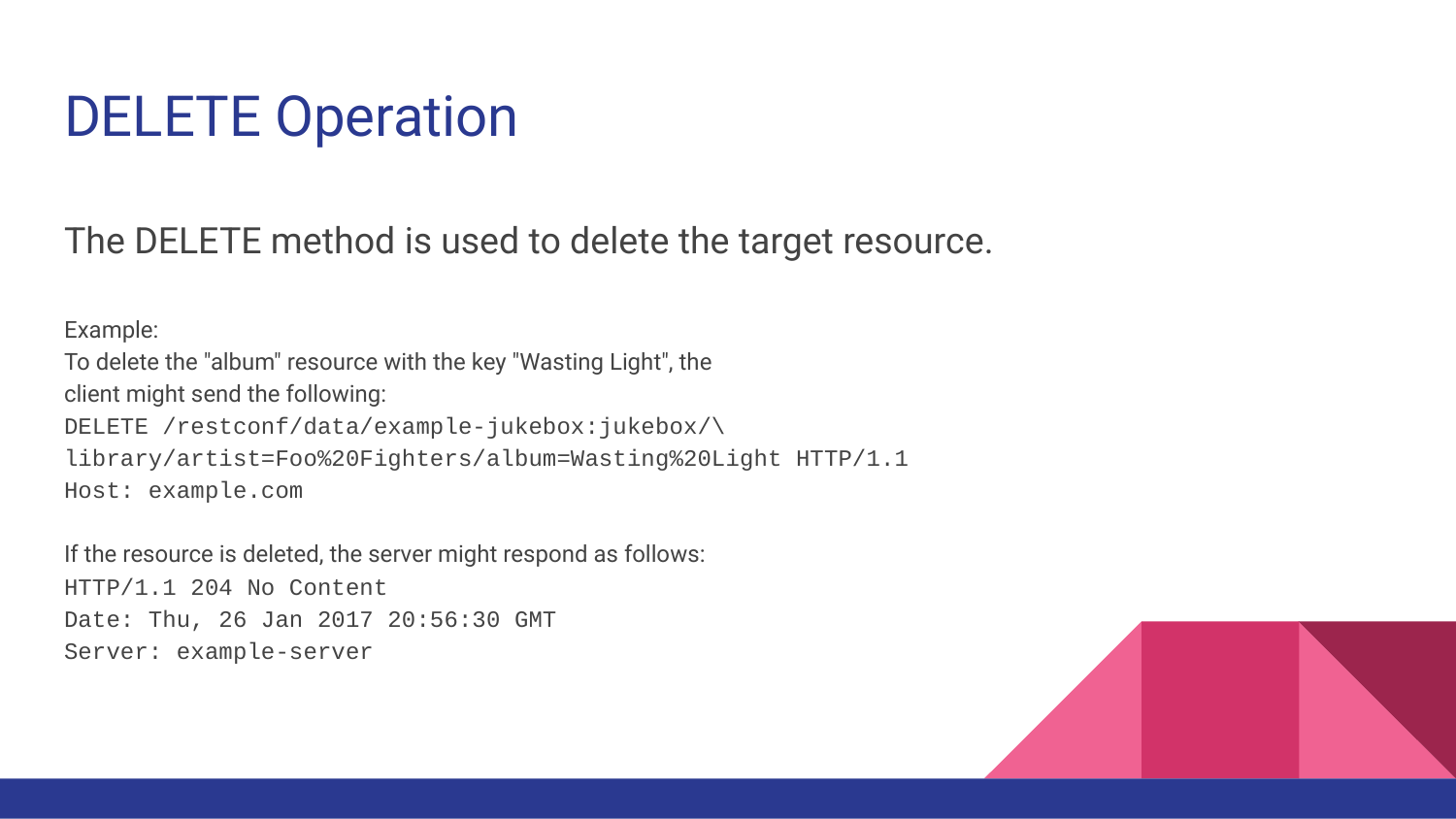

# DELETE Operation
The DELETE method is used to delete the target resource.

Example:
To delete the "album" resource with the key "Wasting Light", the
client might send the following:
DELETE /restconf/data/example-jukebox:jukebox/\
library/artist=Foo%20Fighters/album=Wasting%20Light HTTP/1.1
Host: example.com

If the resource is deleted, the server might respond as follows:
HTTP/1.1 204 No Content
Date: Thu, 26 Jan 2017 20:56:30 GMT
Server: example-server